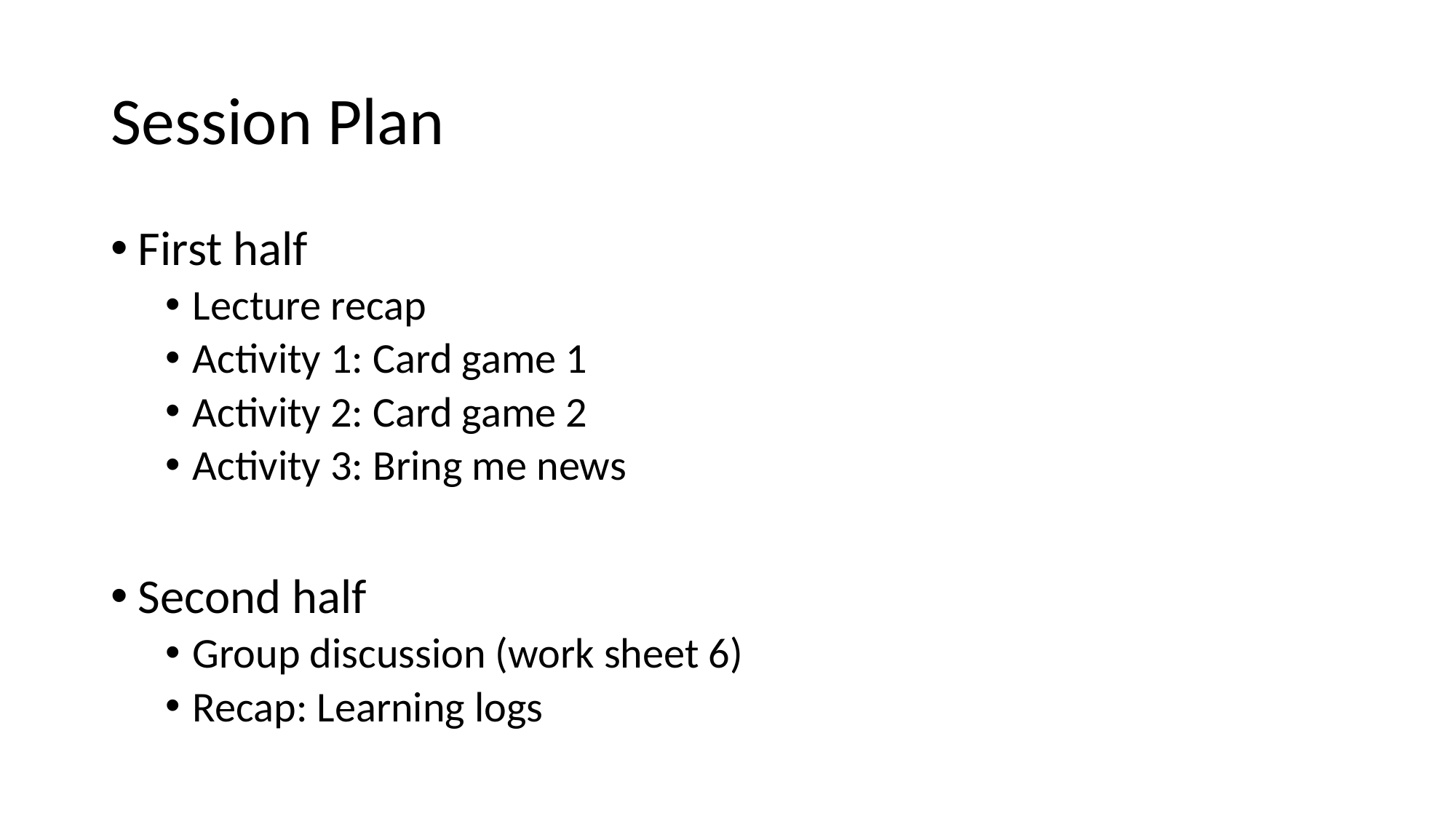

# Session Plan
First half
Lecture recap
Activity 1: Card game 1
Activity 2: Card game 2
Activity 3: Bring me news

Second half
Group discussion (work sheet 6)
Recap: Learning logs